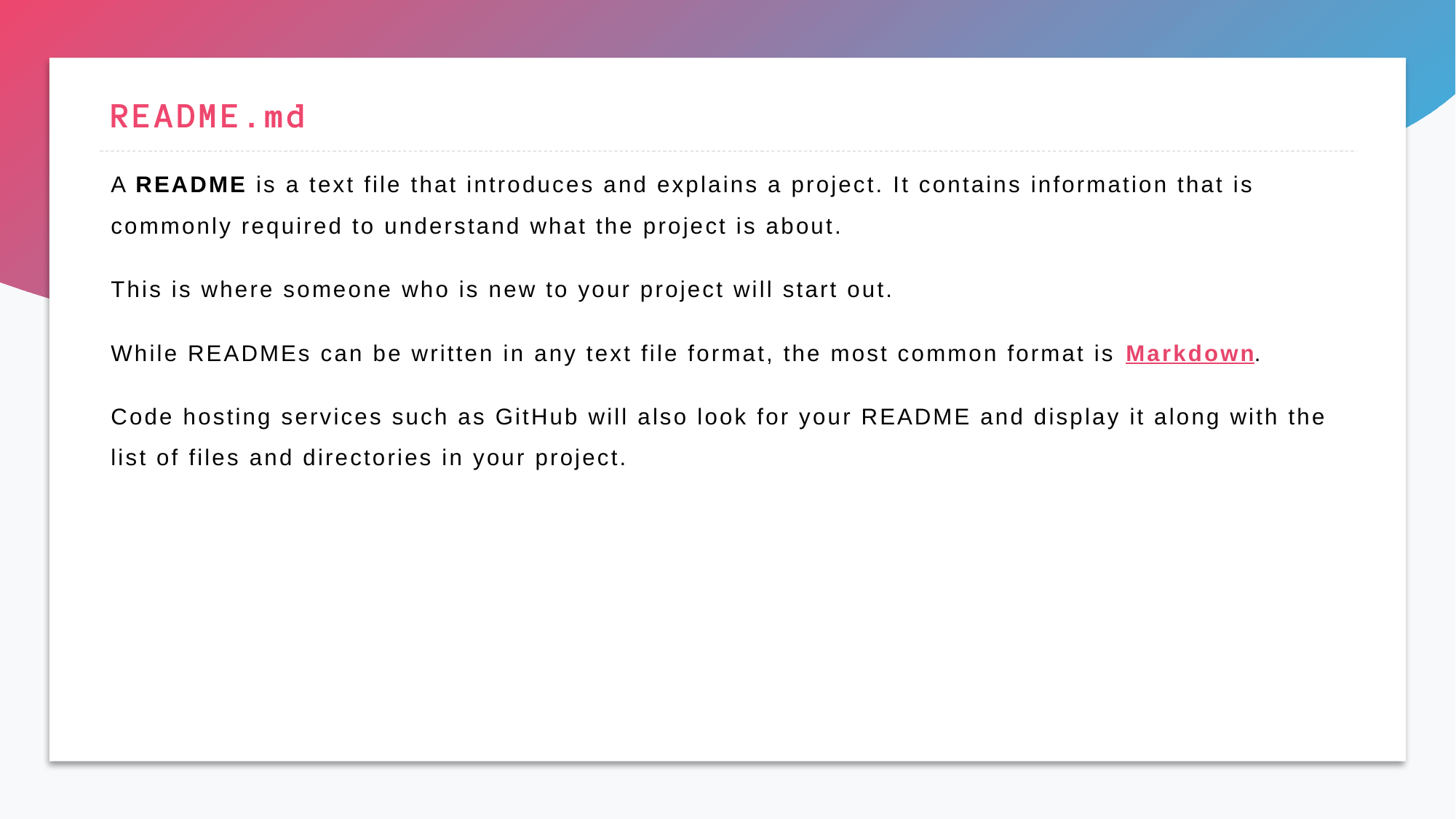

# README.md
A README is a text file that introduces and explains a project. It contains information that is commonly required to understand what the project is about.
This is where someone who is new to your project will start out.
While READMEs can be written in any text file format, the most common format is Markdown.
Code hosting services such as GitHub will also look for your README and display it along with the list of files and directories in your project.